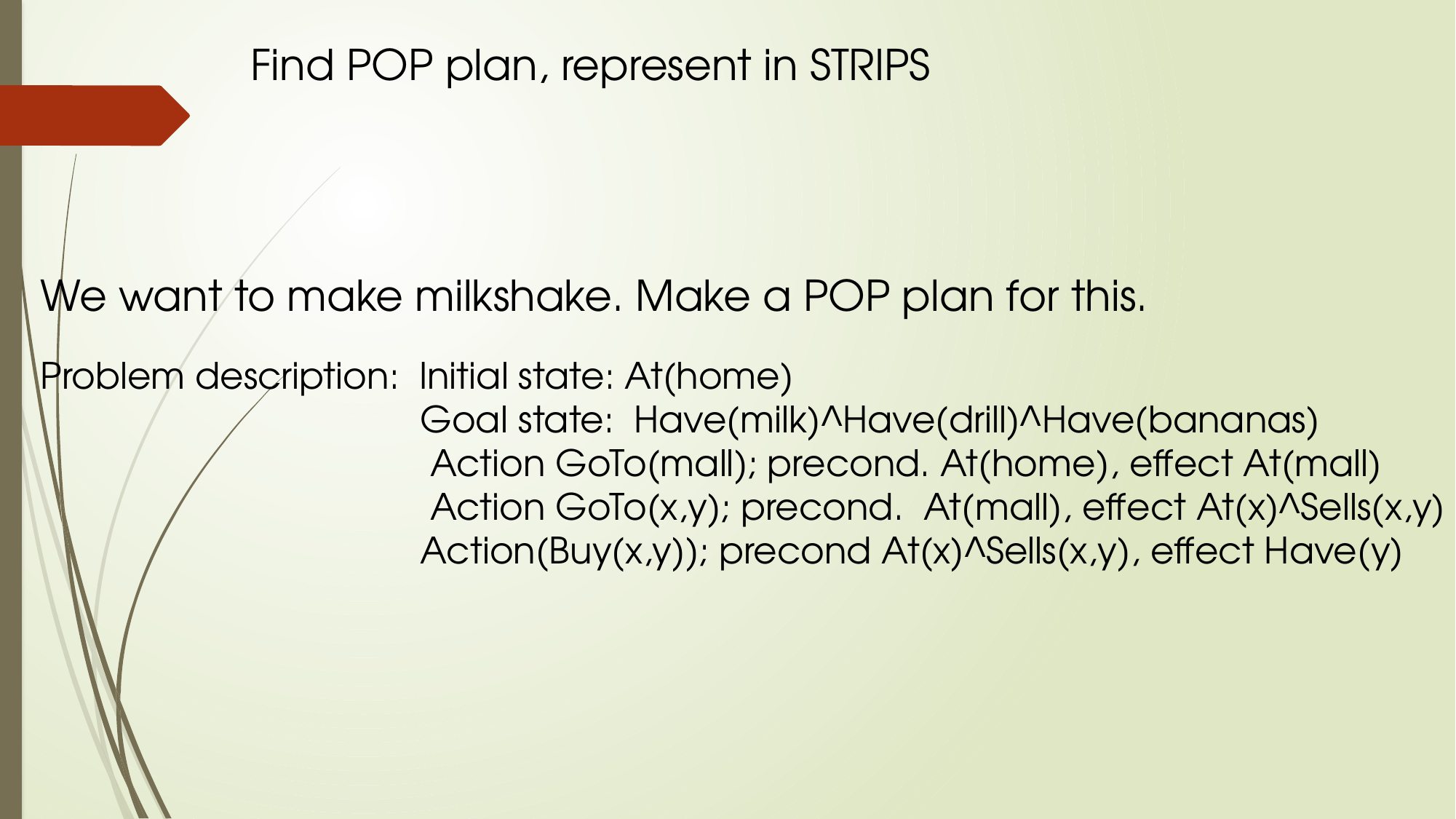

Find POP plan, represent in STRIPS
We want to make milkshake. Make a POP plan for this.

Problem description:  Initial state: At(home)
                                      Goal state:  Have(milk)^Have(drill)^Have(bananas)
                                       Action GoTo(mall); precond. At(home), effect At(mall)
                                       Action GoTo(x,y); precond.  At(mall), effect At(x)^Sells(x,y)
                                      Action(Buy(x,y)); precond At(x)^Sells(x,y), effect Have(y)